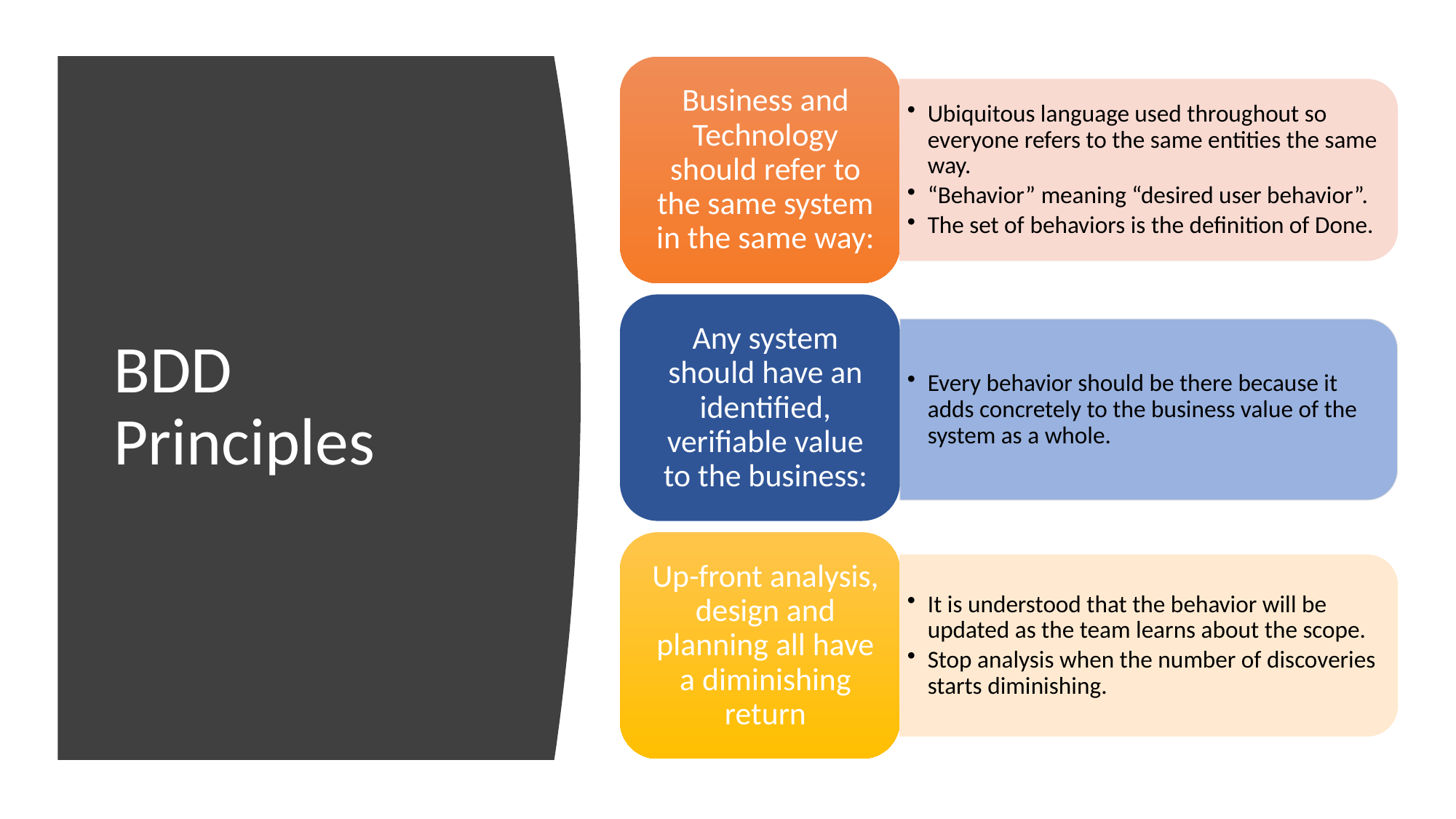

Ubiquitous language used throughout so everyone refers to the same entities the same way.
“Behavior” meaning “desired user behavior”.
The set of behaviors is the definition of Done.
Business and Technology should refer to the same system in the same way:
Every behavior should be there because it adds concretely to the business value of the system as a whole.
Any system should have an identified, verifiable value to the business:
It is understood that the behavior will be updated as the team learns about the scope.
Stop analysis when the number of discoveries starts diminishing.
Up-front analysis, design and planning all have a diminishing return

# BDD Principles